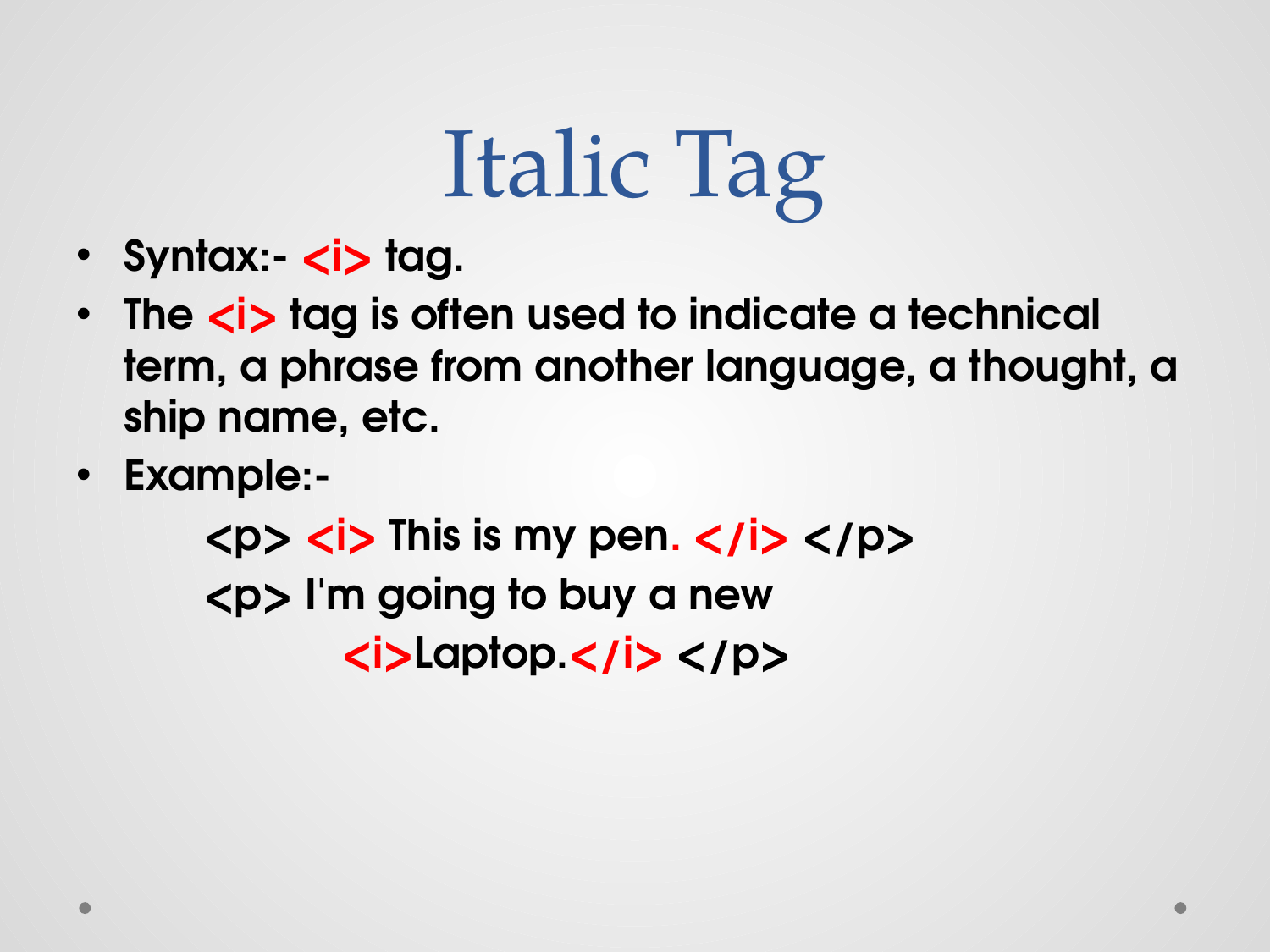

# Italic Tag
Syntax:- <i> tag.
The <i> tag is often used to indicate a technical term, a phrase from another language, a thought, a ship name, etc.
Example:-
	<p> <i> This is my pen. </i> </p>
	<p> I'm going to buy a new
		 <i>Laptop.</i> </p>